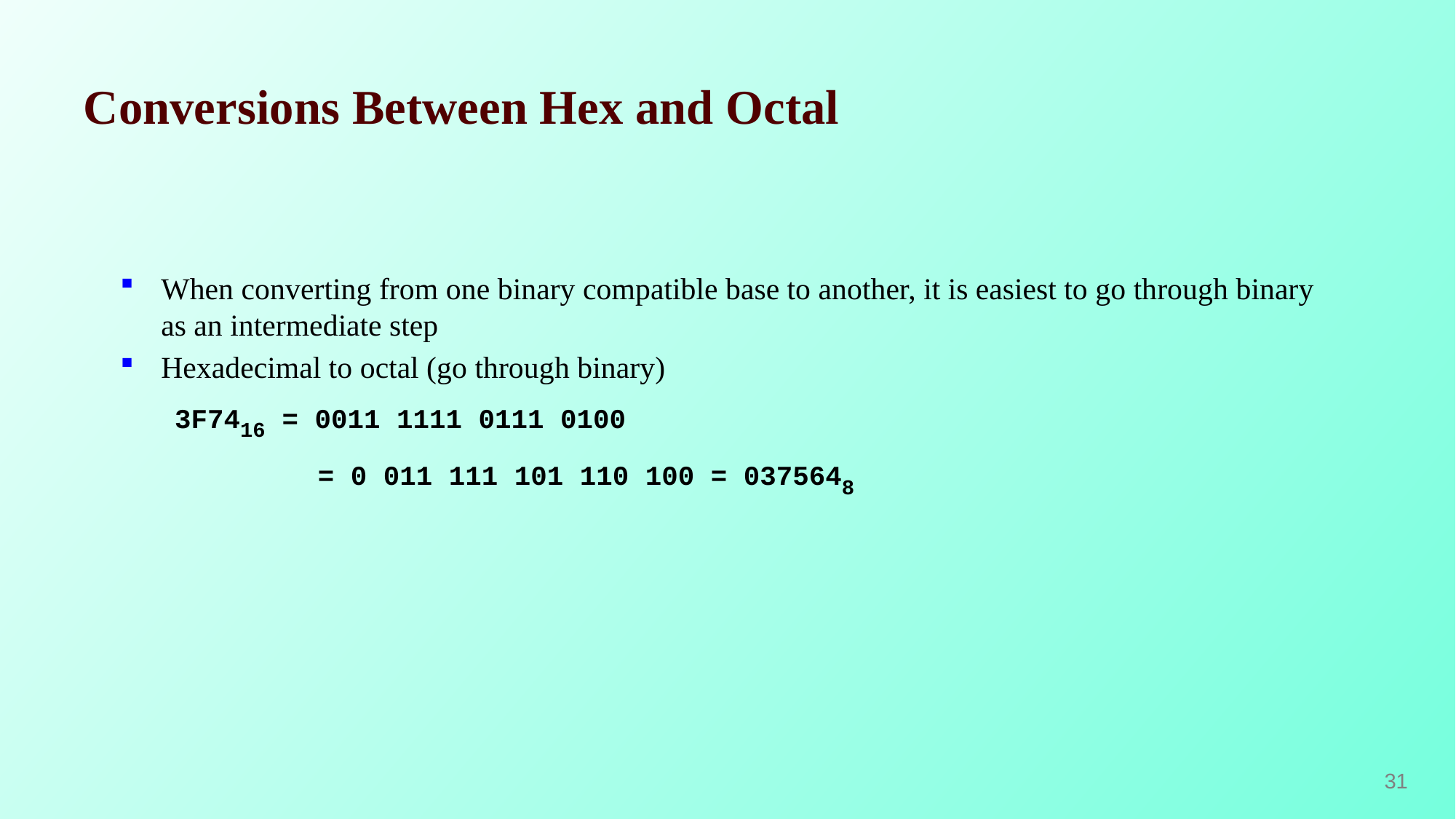

31
# Conversions Between Hex and Octal
When converting from one binary compatible base to another, it is easiest to go through binary as an intermediate step
Hexadecimal to octal (go through binary)
3F7416 = 0011 1111 0111 0100
 		= 0 011 111 101 110 100 = 0375648